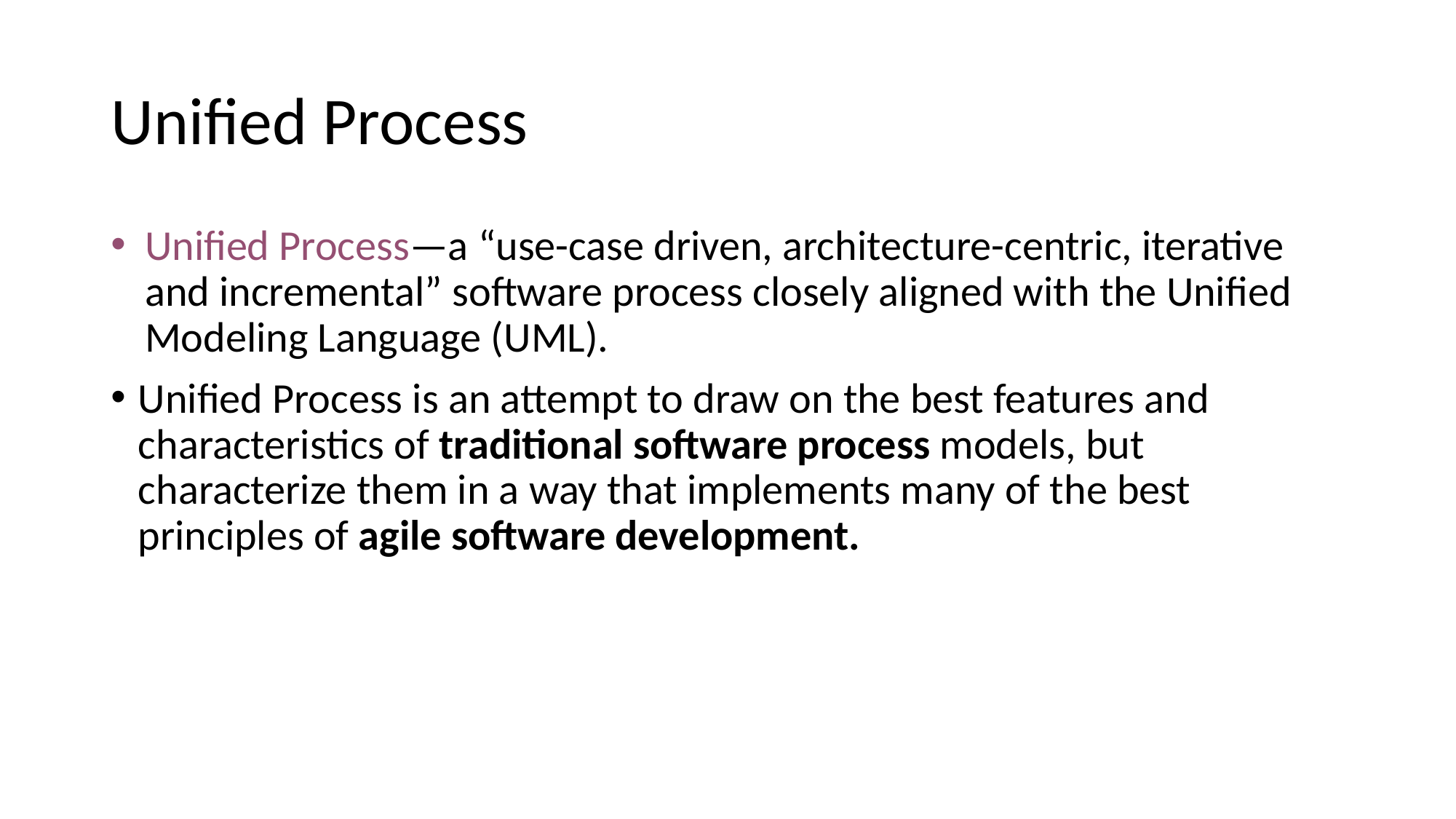

# Unified Process
Unified Process—a “use-case driven, architecture-centric, iterative and incremental” software process closely aligned with the Unified Modeling Language (UML).
Unified Process is an attempt to draw on the best features and characteristics of traditional software process models, but characterize them in a way that implements many of the best principles of agile software development.